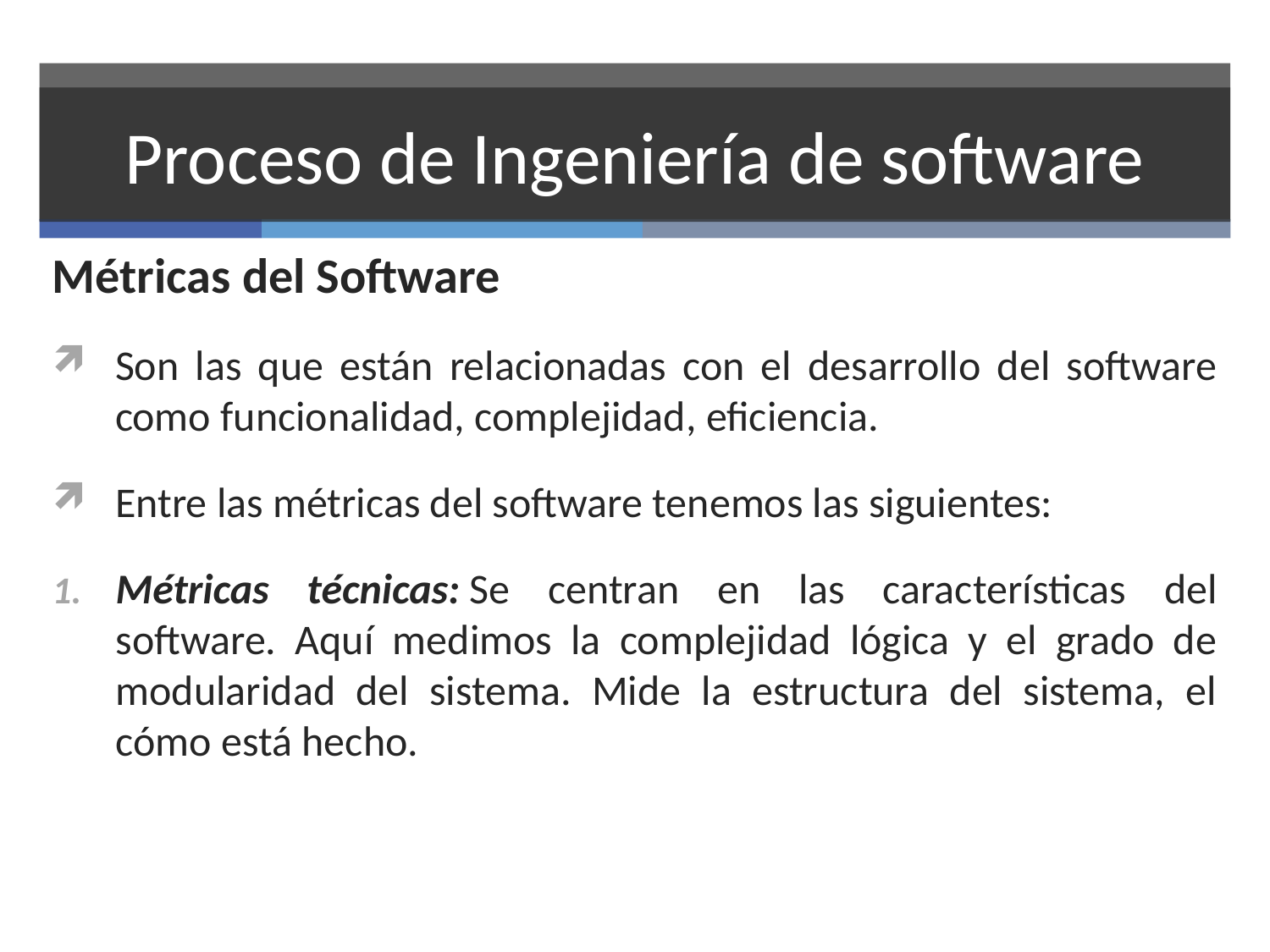

# Proceso de Ingeniería de software
Métricas del Software
Son las que están relacionadas con el desarrollo del software como funcionalidad, complejidad, eficiencia.
Entre las métricas del software tenemos las siguientes:
Métricas técnicas: Se centran en las características del software. Aquí medimos la complejidad lógica y el grado de modularidad del sistema. Mide la estructura del sistema, el cómo está hecho.